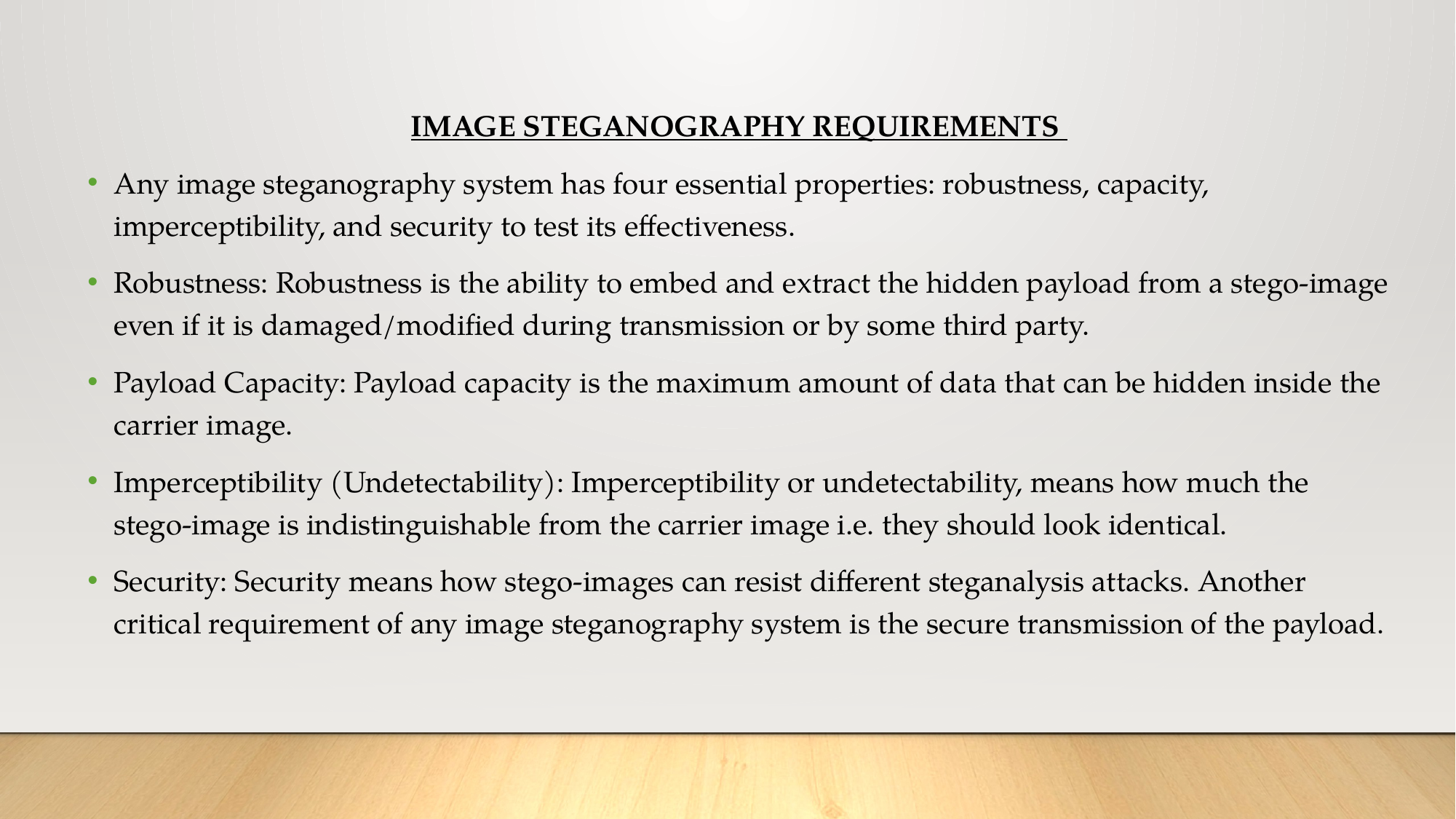

IMAGE STEGANOGRAPHY REQUIREMENTS
Any image steganography system has four essential properties: robustness, capacity, imperceptibility, and security to test its effectiveness.
Robustness: Robustness is the ability to embed and extract the hidden payload from a stego-image even if it is damaged/modified during transmission or by some third party.
Payload Capacity: Payload capacity is the maximum amount of data that can be hidden inside the carrier image.
Imperceptibility (Undetectability): Imperceptibility or undetectability, means how much the stego-image is indistinguishable from the carrier image i.e. they should look identical.
Security: Security means how stego-images can resist different steganalysis attacks. Another critical requirement of any image steganography system is the secure transmission of the payload.